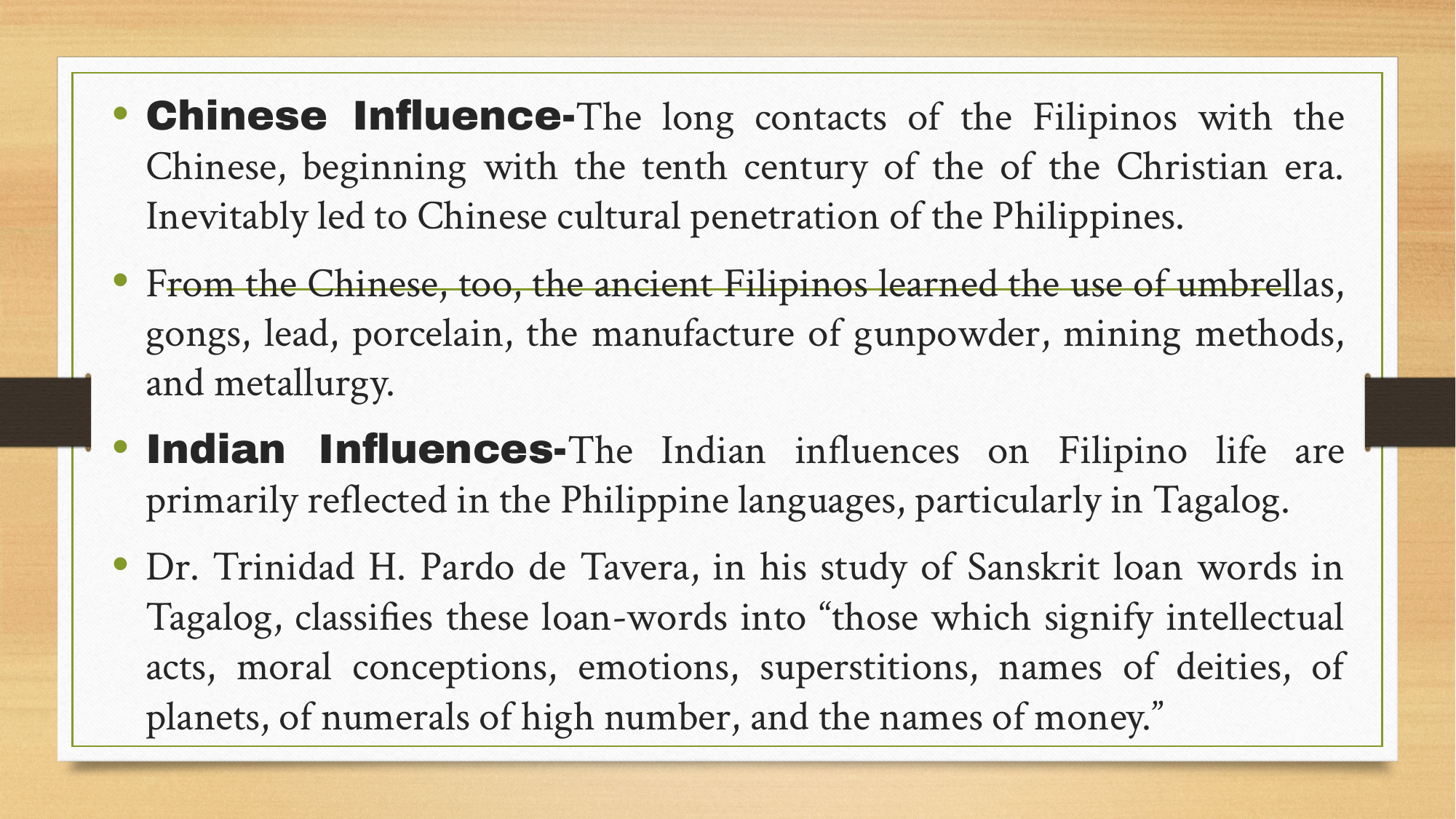

Chinese Influence-The long contacts of the Filipinos with the Chinese, beginning with the tenth century of the of the Christian era. Inevitably led to Chinese cultural penetration of the Philippines.
From the Chinese, too, the ancient Filipinos learned the use of umbrellas, gongs, lead, porcelain, the manufacture of gunpowder, mining methods, and metallurgy.
Indian Influences-The Indian influences on Filipino life are primarily reflected in the Philippine languages, particularly in Tagalog.
Dr. Trinidad H. Pardo de Tavera, in his study of Sanskrit loan words in Tagalog, classifies these loan-words into “those which signify intellectual acts, moral conceptions, emotions, superstitions, names of deities, of planets, of numerals of high number, and the names of money.”